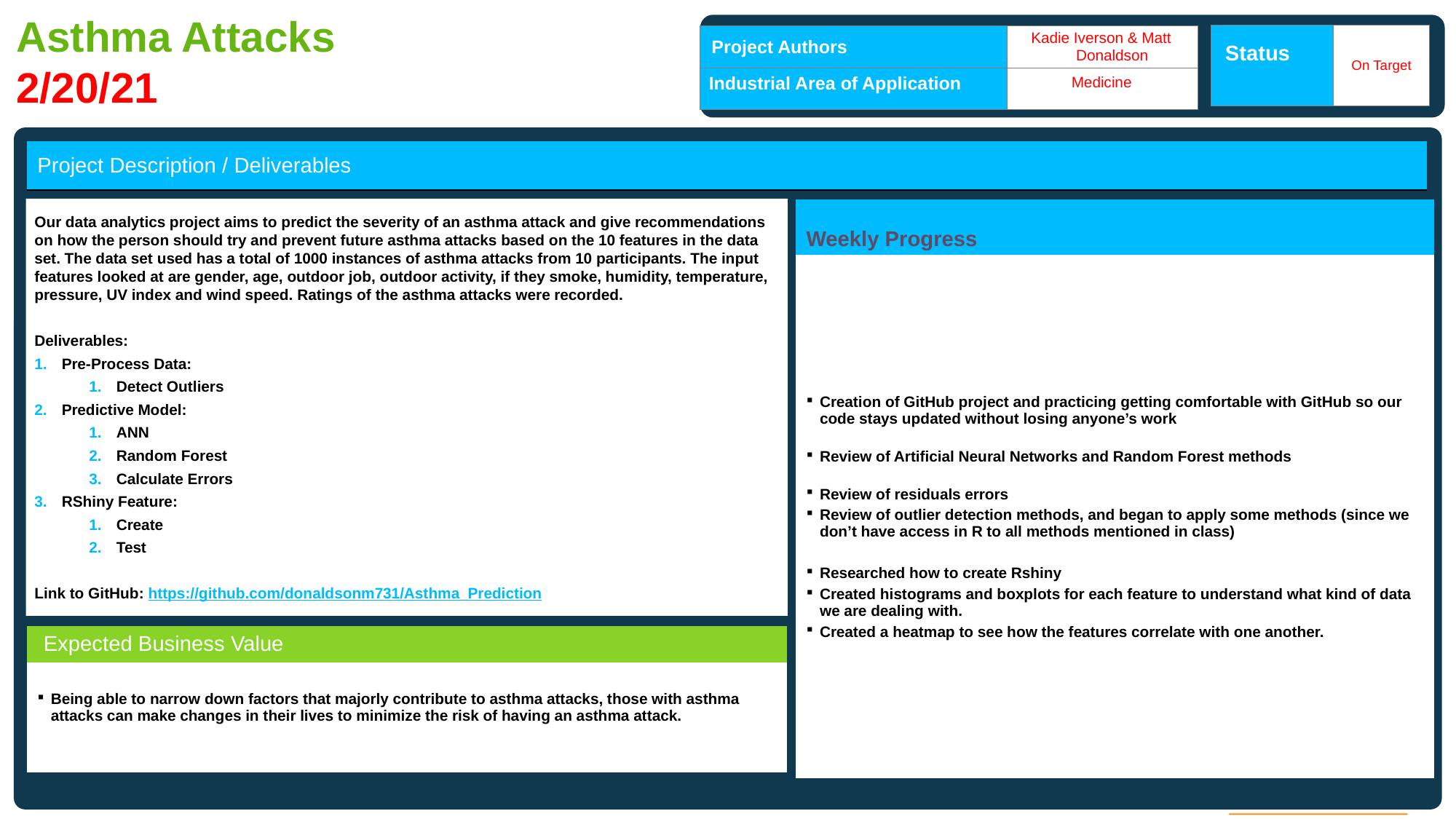

# Asthma Attacks 2/20/21

| Status | On Target |
| --- | --- |
| Project Authors | Kadie Iverson & Matt Donaldson |
| --- | --- |
| Industrial Area of Application | Medicine |

| Project Description / Deliverables |
| --- |
Our data analytics project aims to predict the severity of an asthma attack and give recommendations on how the person should try and prevent future asthma attacks based on the 10 features in the data set. The data set used has a total of 1000 instances of asthma attacks from 10 participants. The input features looked at are gender, age, outdoor job, outdoor activity, if they smoke, humidity, temperature, pressure, UV index and wind speed. Ratings of the asthma attacks were recorded.

Deliverables:
Pre-Process Data:
Detect Outliers
Predictive Model:
ANN
Random Forest
Calculate Errors
RShiny Feature:
Create
Test

Link to GitHub: https://github.com/donaldsonm731/Asthma_Prediction
| Weekly Progress |
| --- |
| Creation of GitHub project and practicing getting comfortable with GitHub so our code stays updated without losing anyone’s work Review of Artificial Neural Networks and Random Forest methods Review of residuals errors Review of outlier detection methods, and began to apply some methods (since we don’t have access in R to all methods mentioned in class) Researched how to create Rshiny Created histograms and boxplots for each feature to understand what kind of data we are dealing with. Created a heatmap to see how the features correlate with one another. |
Page 1
| Expected Business Value |
| --- |
| Being able to narrow down factors that majorly contribute to asthma attacks, those with asthma attacks can make changes in their lives to minimize the risk of having an asthma attack. |